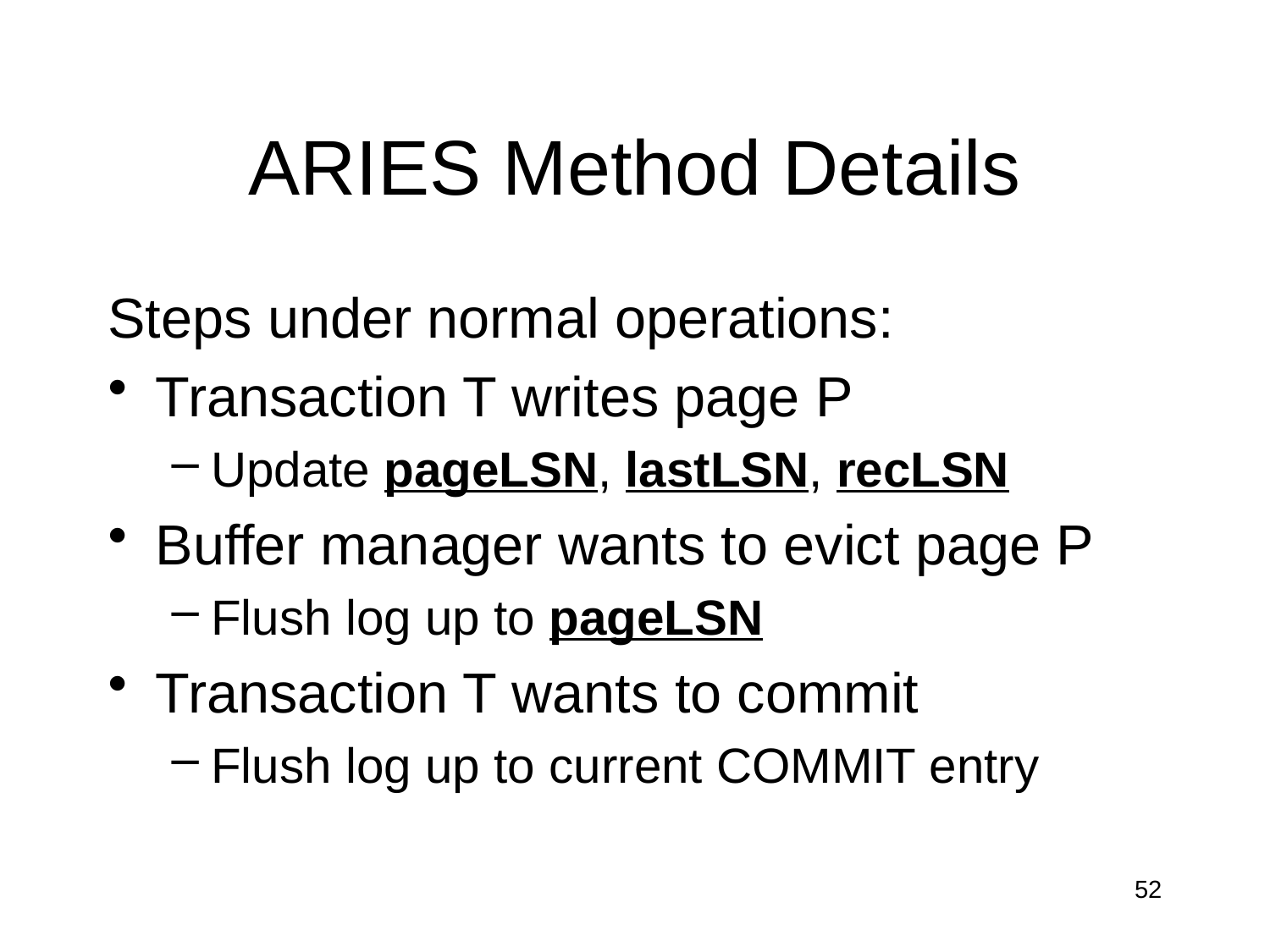

# ARIES Method Details
Steps under normal operations:
Transaction T writes page P
Update pageLSN, lastLSN, recLSN
Buffer manager wants to evict page P
Flush log up to pageLSN
Transaction T wants to commit
Flush log up to current COMMIT entry

52